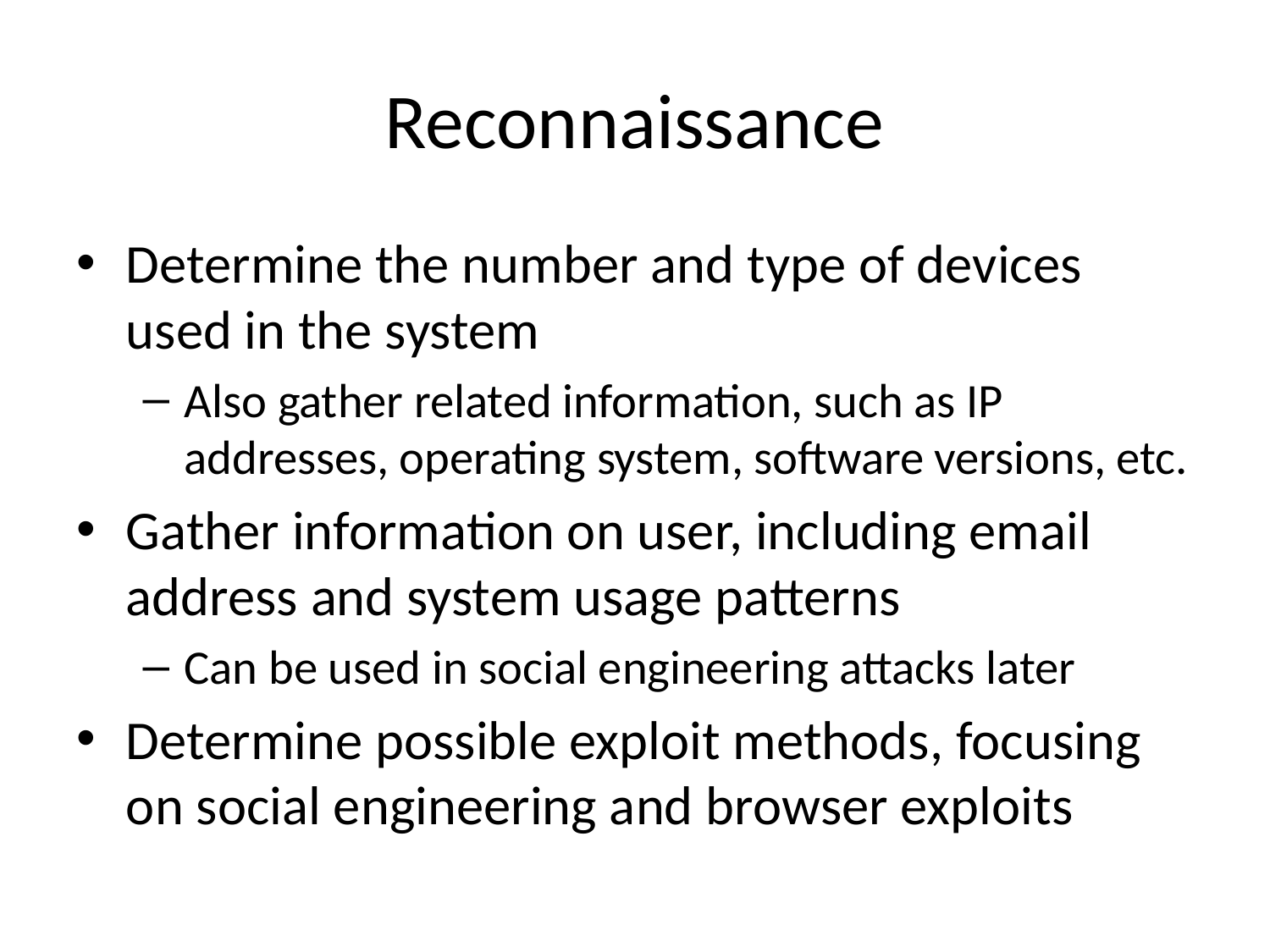

# Reconnaissance
Determine the number and type of devices used in the system
Also gather related information, such as IP addresses, operating system, software versions, etc.
Gather information on user, including email address and system usage patterns
Can be used in social engineering attacks later
Determine possible exploit methods, focusing on social engineering and browser exploits